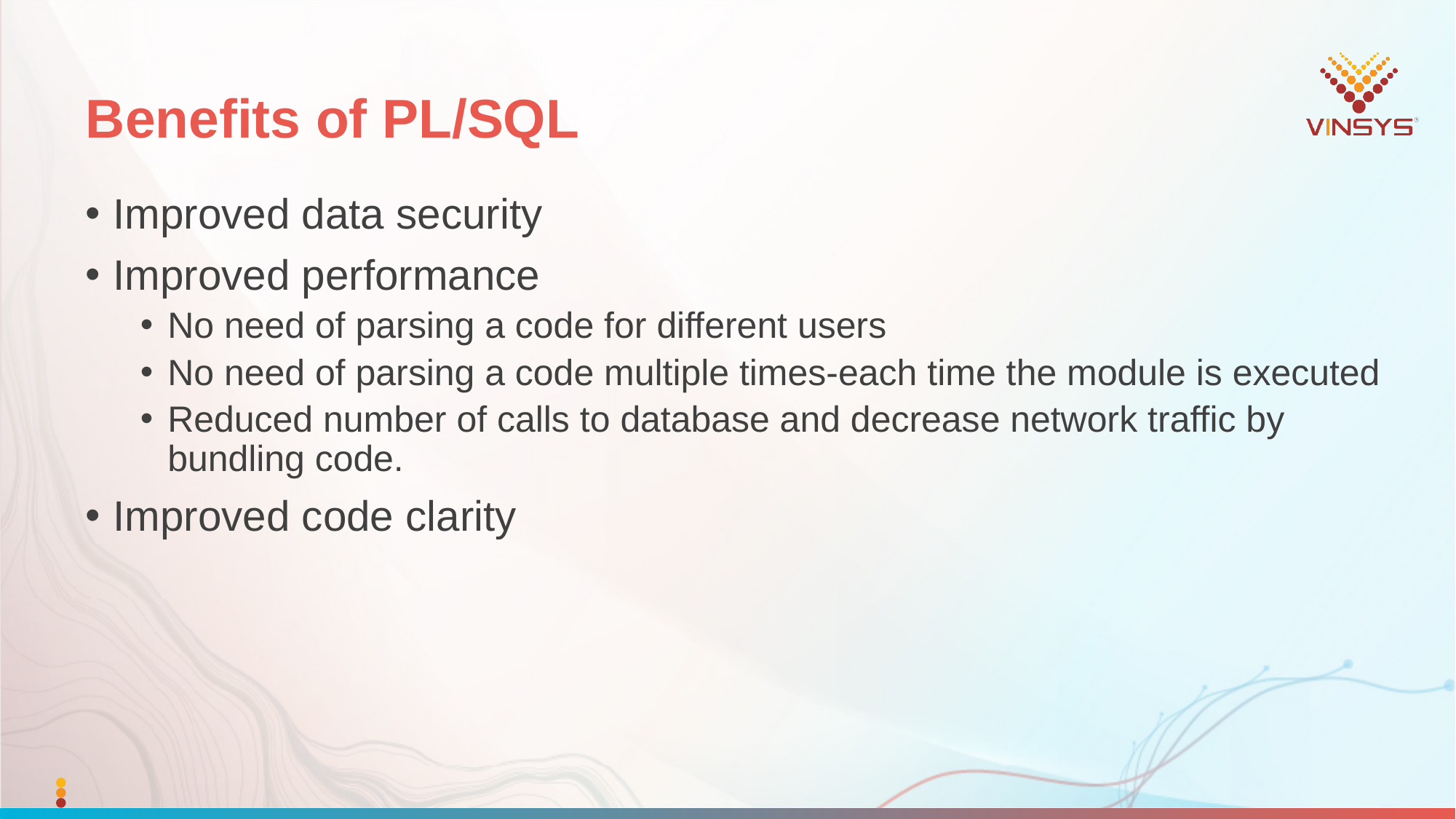

# Benefits of PL/SQL
Improved data security
Improved performance
No need of parsing a code for different users
No need of parsing a code multiple times-each time the module is executed
Reduced number of calls to database and decrease network traffic by bundling code.
Improved code clarity